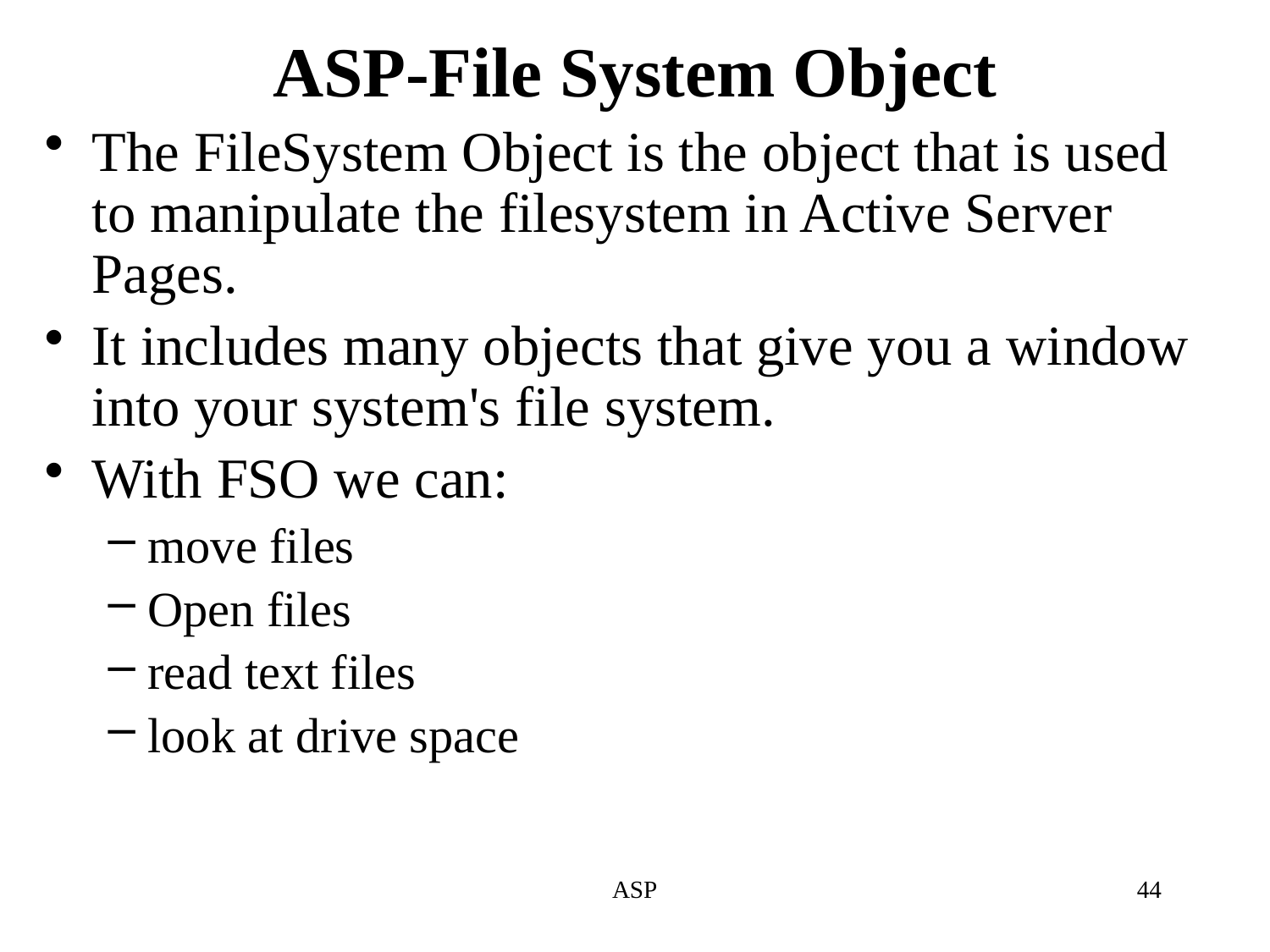

# ASP-File System Object
The FileSystem Object is the object that is used to manipulate the filesystem in Active Server Pages.
It includes many objects that give you a window into your system's file system.
With FSO we can:
move files
Open files
read text files
look at drive space
ASP
44